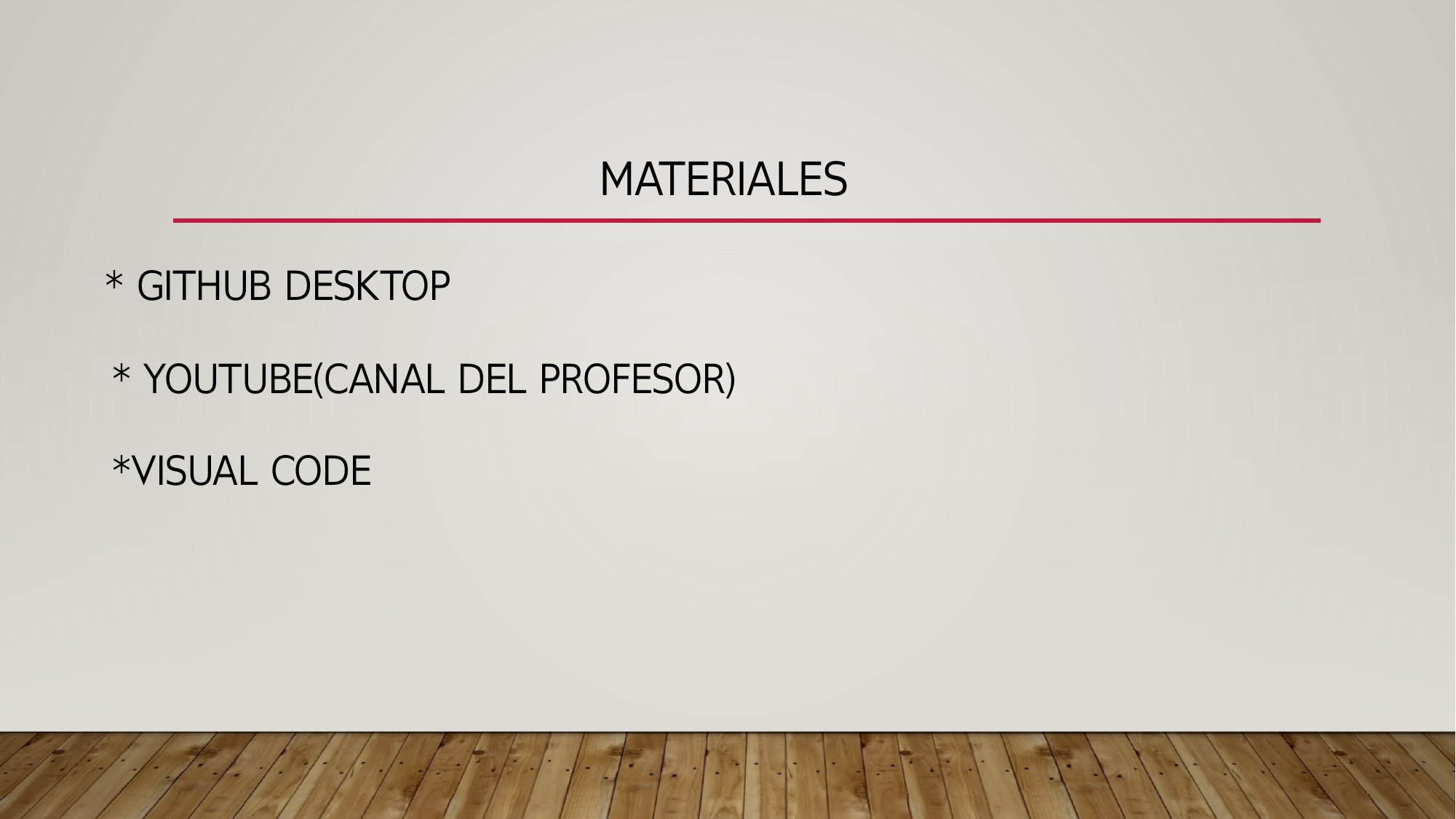

# materiales * github desktop * youtube(canal del profesor) *visual code